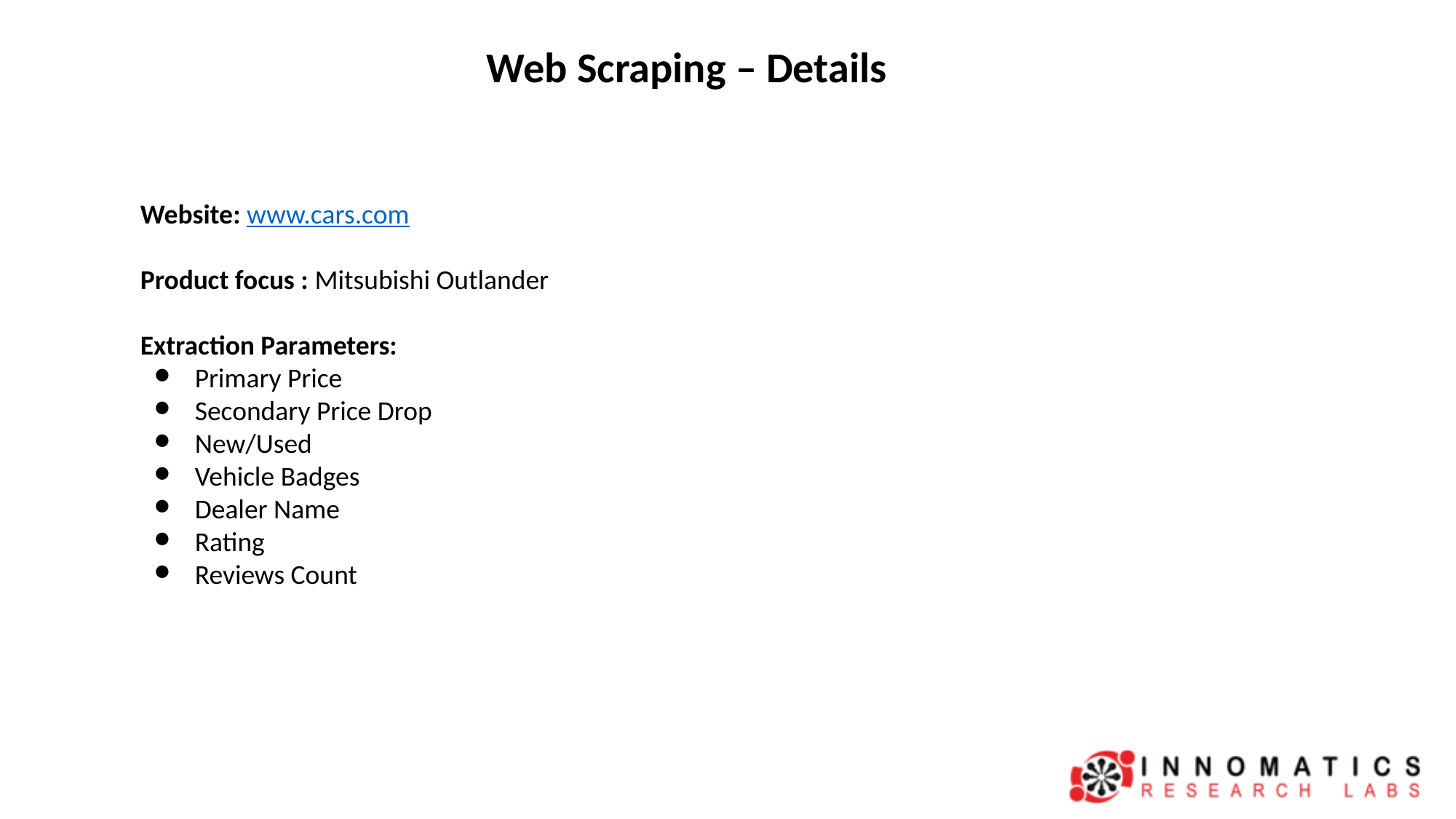

Web Scraping – Details
Website: www.cars.com

Product focus : Mitsubishi Outlander

Extraction Parameters:
Primary Price
Secondary Price Drop
New/Used
Vehicle Badges
Dealer Name
Rating
Reviews Count